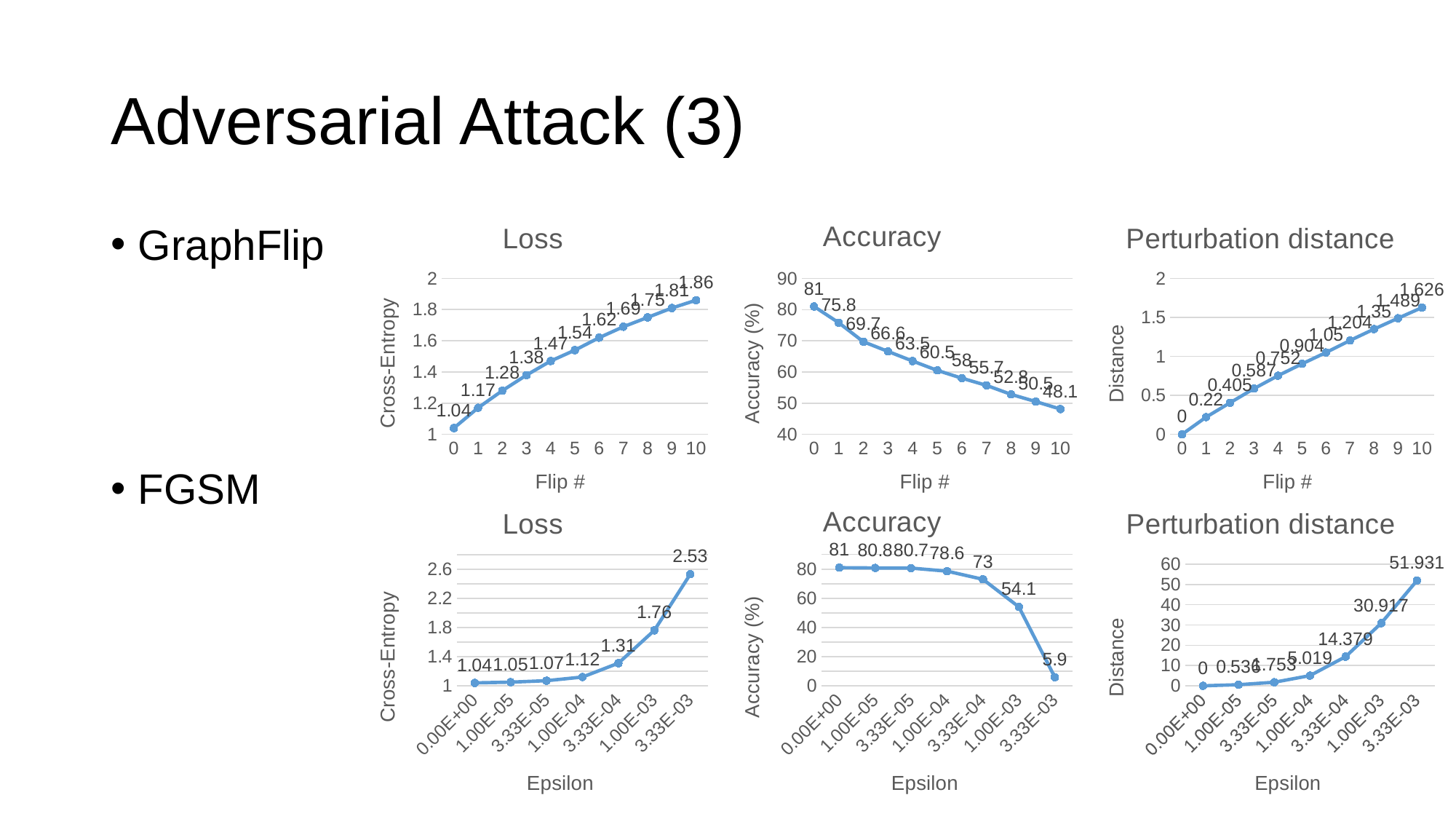

# Adversarial Attack (3)

### Chart: Loss

| Category | Loss |
|---|---|
| 0 | 1.04 |
| 1 | 1.17 |
| 2 | 1.28 |
| 3 | 1.38 |
| 4 | 1.47 |
| 5 | 1.54 |
| 6 | 1.62 |
| 7 | 1.69 |
| 8 | 1.75 |
| 9 | 1.81 |
| 10 | 1.86 |

### Chart: Accuracy

| Category | Accuracy |
|---|---|
| 0 | 81.0 |
| 1 | 75.8 |
| 2 | 69.7 |
| 3 | 66.6 |
| 4 | 63.5 |
| 5 | 60.5 |
| 6 | 58.0 |
| 7 | 55.7 |
| 8 | 52.8 |
| 9 | 50.5 |
| 10 | 48.1 |

### Chart: Perturbation distance

| Category | Distance |
|---|---|
| 0 | 0.0 |
| 1 | 0.22 |
| 2 | 0.405 |
| 3 | 0.587 |
| 4 | 0.752 |
| 5 | 0.904 |
| 6 | 1.05 |
| 7 | 1.204 |
| 8 | 1.35 |
| 9 | 1.489 |
| 10 | 1.626 |
GraphFlip

FGSM

### Chart: Loss

| Category | Loss |
|---|---|
| 0 | 1.04 |
| 1.0000000000000001E-5 | 1.05 |
| 3.3300000000000003E-5 | 1.07 |
| 1E-4 | 1.12 |
| 3.3300000000000002E-4 | 1.31 |
| 1E-3 | 1.76 |
| 3.3300000000000001E-3 | 2.53 |

### Chart: Accuracy

| Category | Accuracy |
|---|---|
| 0 | 81.0 |
| 1.0000000000000001E-5 | 80.8 |
| 3.3300000000000003E-5 | 80.7 |
| 1E-4 | 78.6 |
| 3.3300000000000002E-4 | 73.0 |
| 1E-3 | 54.1 |
| 3.3300000000000001E-3 | 5.9 |

### Chart: Perturbation distance

| Category | Distance |
|---|---|
| 0 | 0.0 |
| 1.0000000000000001E-5 | 0.536 |
| 3.3300000000000003E-5 | 1.753 |
| 1E-4 | 5.019 |
| 3.3300000000000002E-4 | 14.379 |
| 1E-3 | 30.917 |
| 3.3300000000000001E-3 | 51.931 |